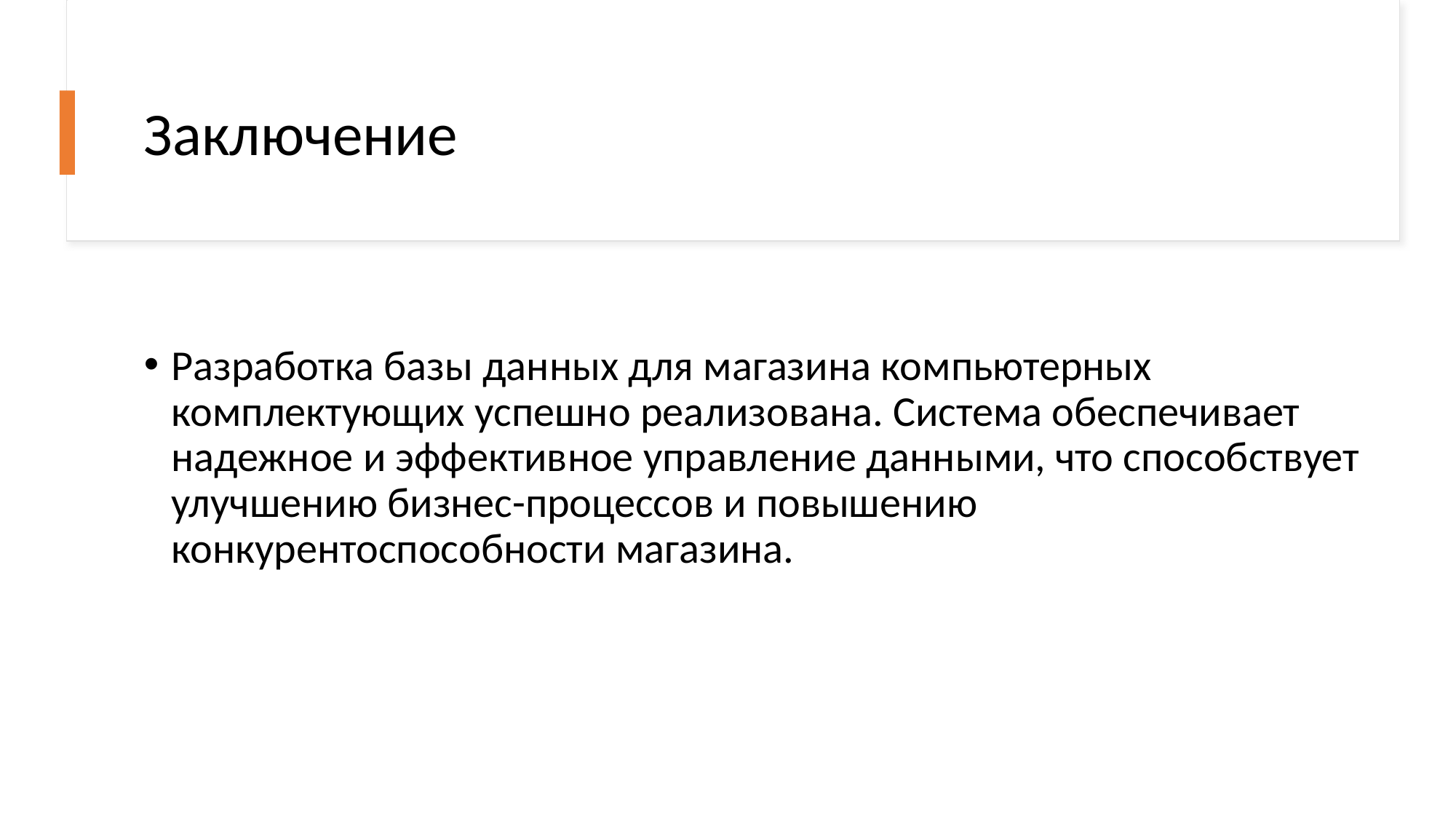

# Заключение

Разработка базы данных для магазина компьютерных комплектующих успешно реализована. Система обеспечивает надежное и эффективное управление данными, что способствует улучшению бизнес-процессов и повышению конкурентоспособности магазина.